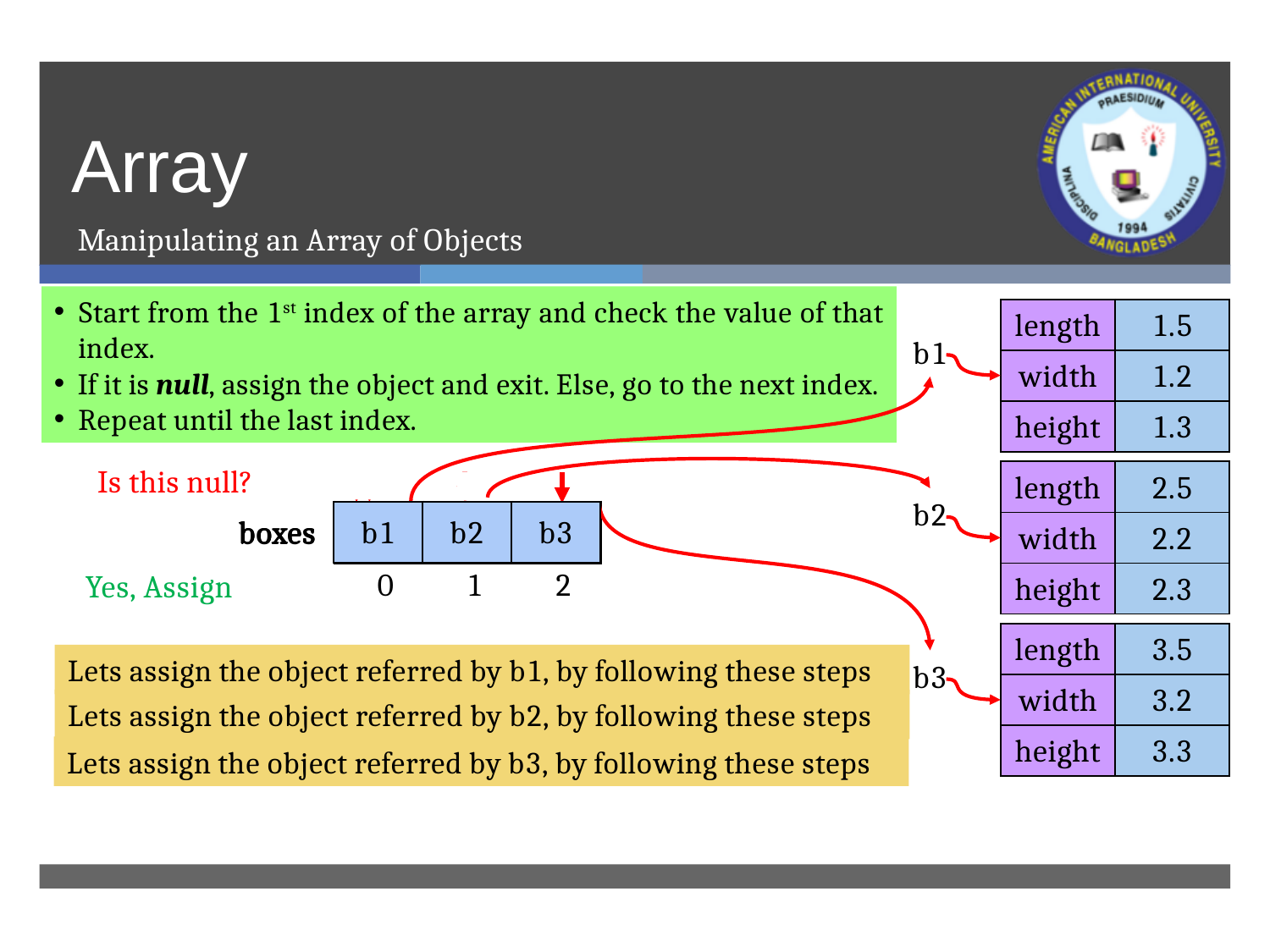

# Array
Manipulating an Array of Objects
Start from the 1st index of the array and check the value of that index.
If it is null, assign the object and exit. Else, go to the next index.
Repeat until the last index.
| length | 1.5 |
| --- | --- |
| width | 1.2 |
| height | 1.3 |
b1

Is this null?

Is this null?
Is this null?
| length | 2.5 |
| --- | --- |
| width | 2.2 |
| height | 2.3 |

b2
| boxes | null | null | null |
| --- | --- | --- | --- |
| boxes | b1 | null | null |
| --- | --- | --- | --- |
| boxes | b1 | b2 | b3 |
| --- | --- | --- | --- |
| boxes | b1 | b2 | null |
| --- | --- | --- | --- |
|  | 0 | 1 | 2 |
| --- | --- | --- | --- |
Yes, Assign
No, Next Index
Yes, Assign
No, Next Index

Yes, Assign
No, Next Index

| length | 3.5 |
| --- | --- |
| width | 3.2 |
| height | 3.3 |
Lets assign the object referred by b1, by following these steps
b3
Lets assign the object referred by b2, by following these steps
Lets assign the object referred by b3, by following these steps